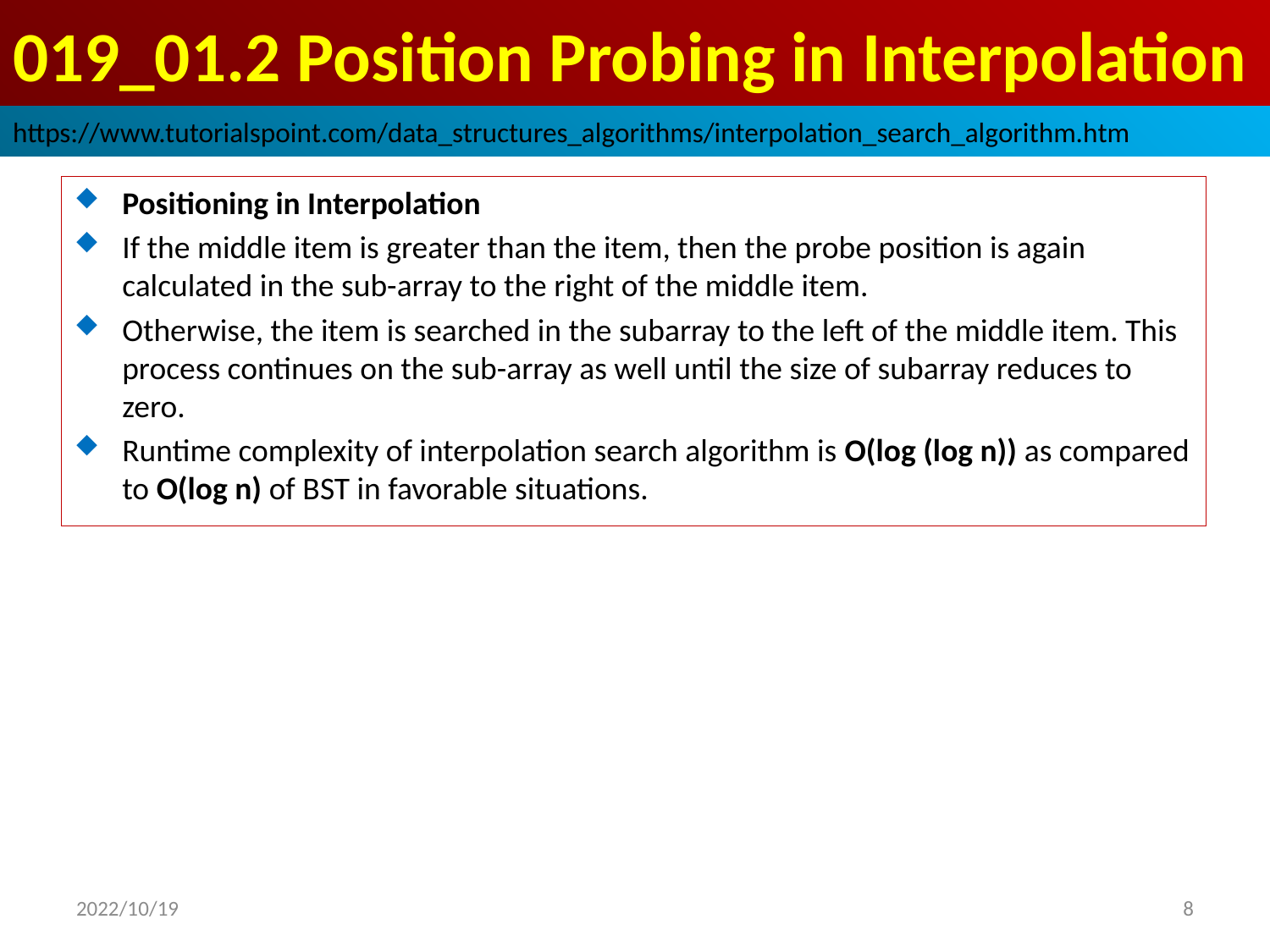

# 019_01.2 Position Probing in Interpolation
https://www.tutorialspoint.com/data_structures_algorithms/interpolation_search_algorithm.htm
Positioning in Interpolation
If the middle item is greater than the item, then the probe position is again calculated in the sub-array to the right of the middle item.
Otherwise, the item is searched in the subarray to the left of the middle item. This process continues on the sub-array as well until the size of subarray reduces to zero.
Runtime complexity of interpolation search algorithm is Ο(log (log n)) as compared to Ο(log n) of BST in favorable situations.
2022/10/19
8